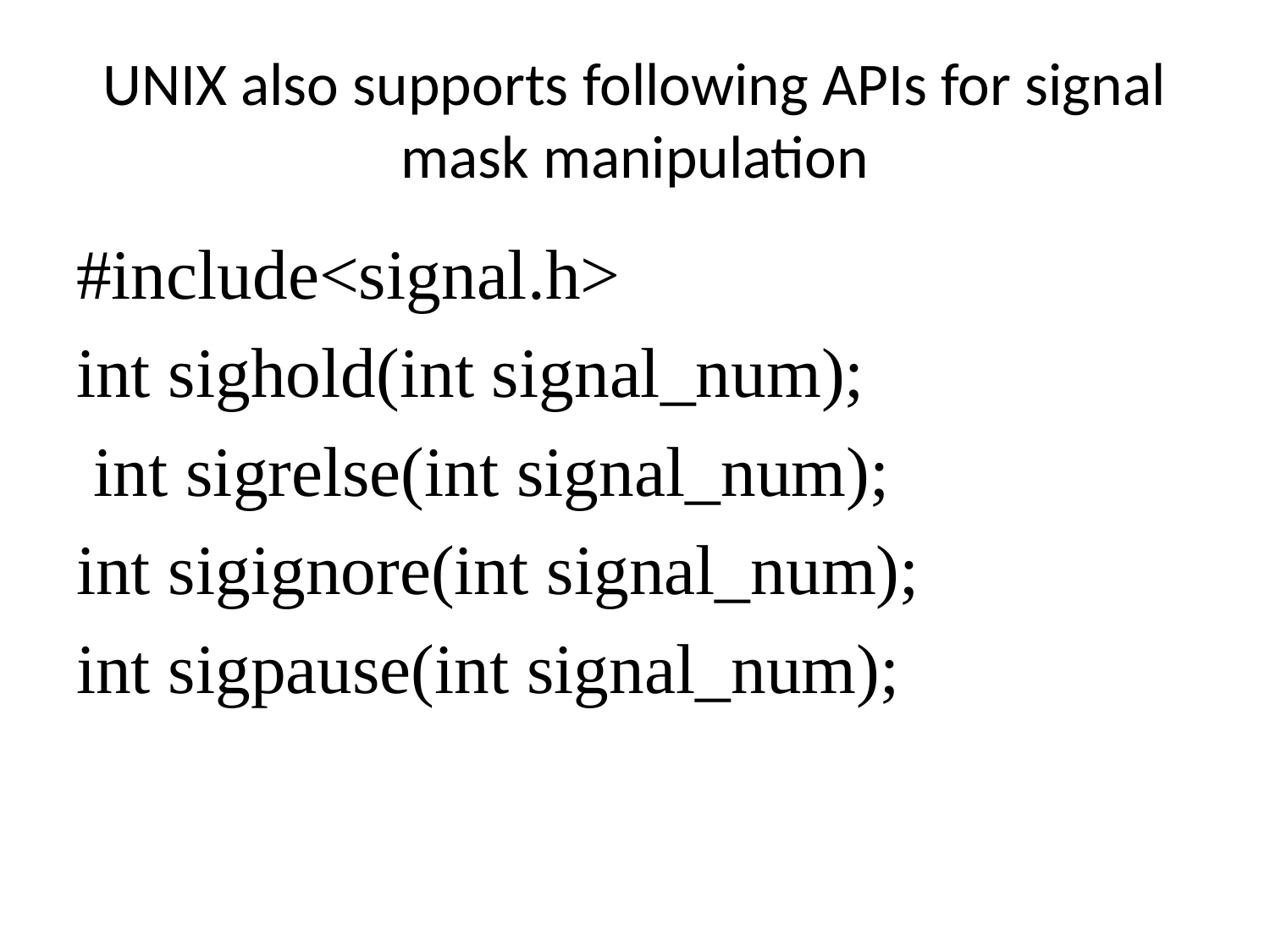

# UNIX also supports following APIs for signal mask manipulation
#include<signal.h>
int sighold(int signal_num);
 int sigrelse(int signal_num);
int sigignore(int signal_num);
int sigpause(int signal_num);